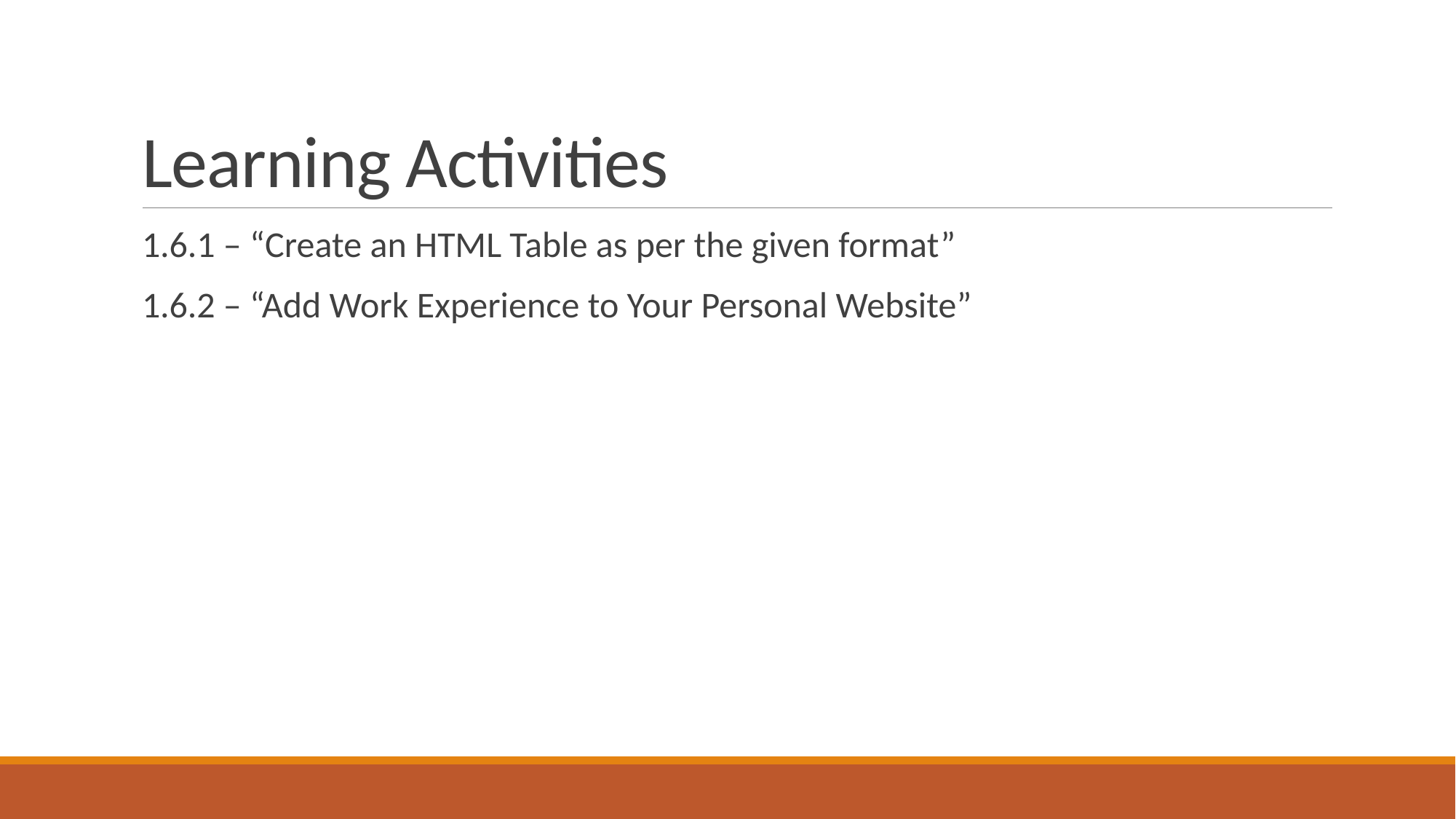

# Learning Activities
1.6.1 – “Create an HTML Table as per the given format”
1.6.2 – “Add Work Experience to Your Personal Website”